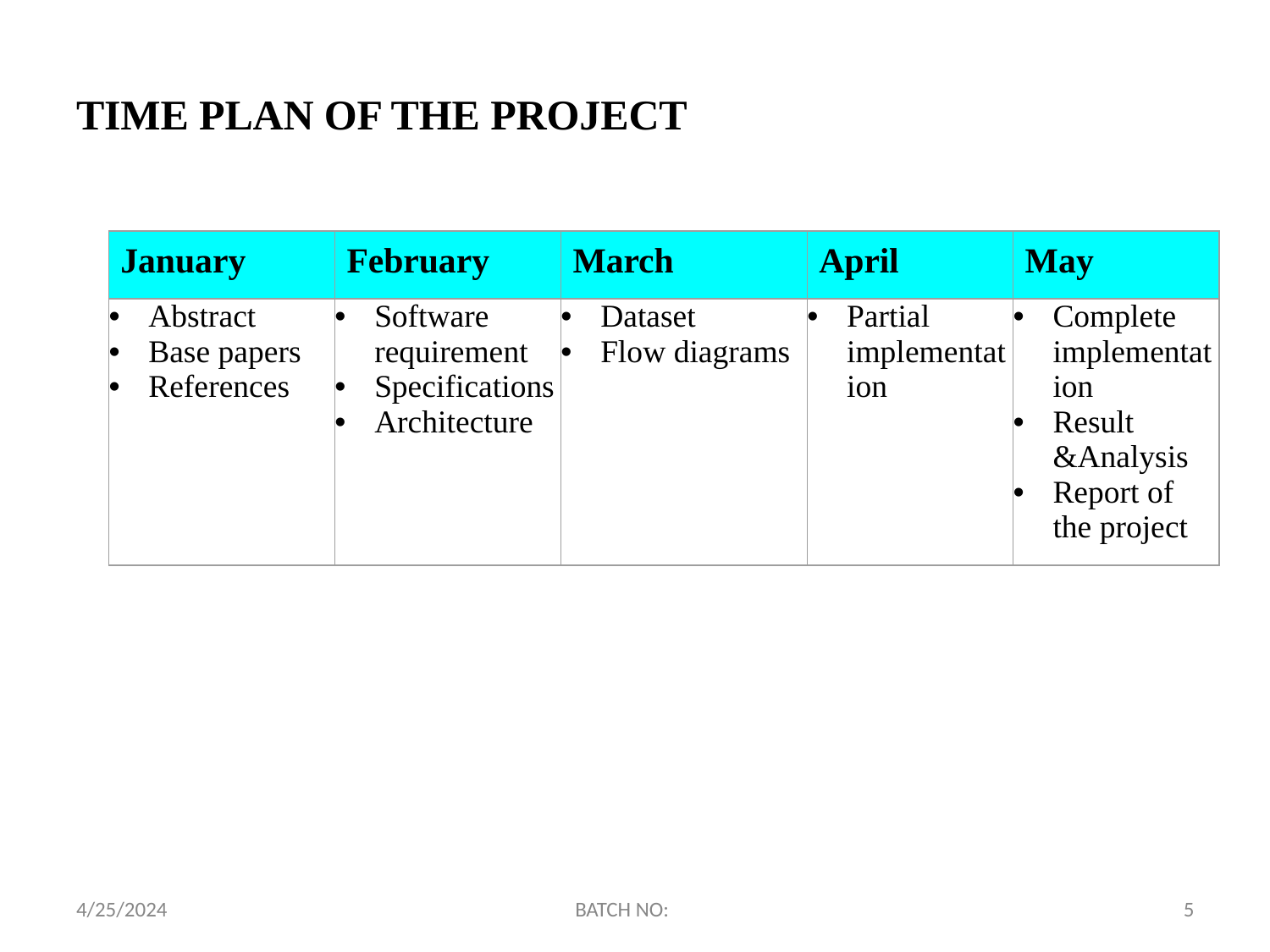

# TIME PLAN OF THE PROJECT
| January | February | March | April | May |
| --- | --- | --- | --- | --- |
| Abstract Base papers References | Software requirement Specifications Architecture | Dataset Flow diagrams | Partial implementation | Complete implementation Result &Analysis Report of the project |
4/25/2024
BATCH NO:
5